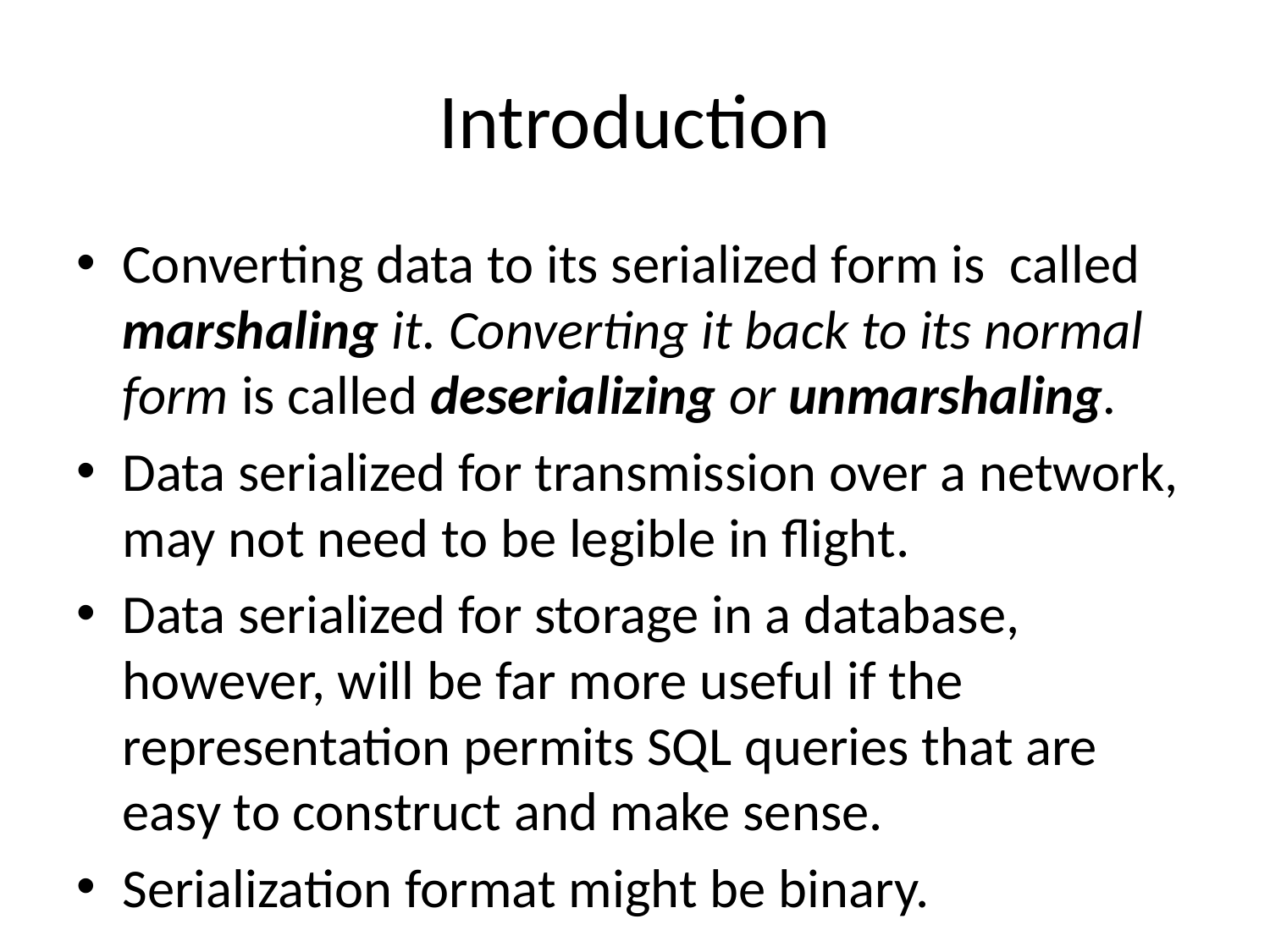

# Introduction
Converting data to its serialized form is  called marshaling it. Converting it back to its normal form is called deserializing or unmarshaling.
Data serialized for transmission over a network, may not need to be legible in flight.
Data serialized for storage in a database, however, will be far more useful if the representation permits SQL queries that are easy to construct and make sense.
Serialization format might be binary.